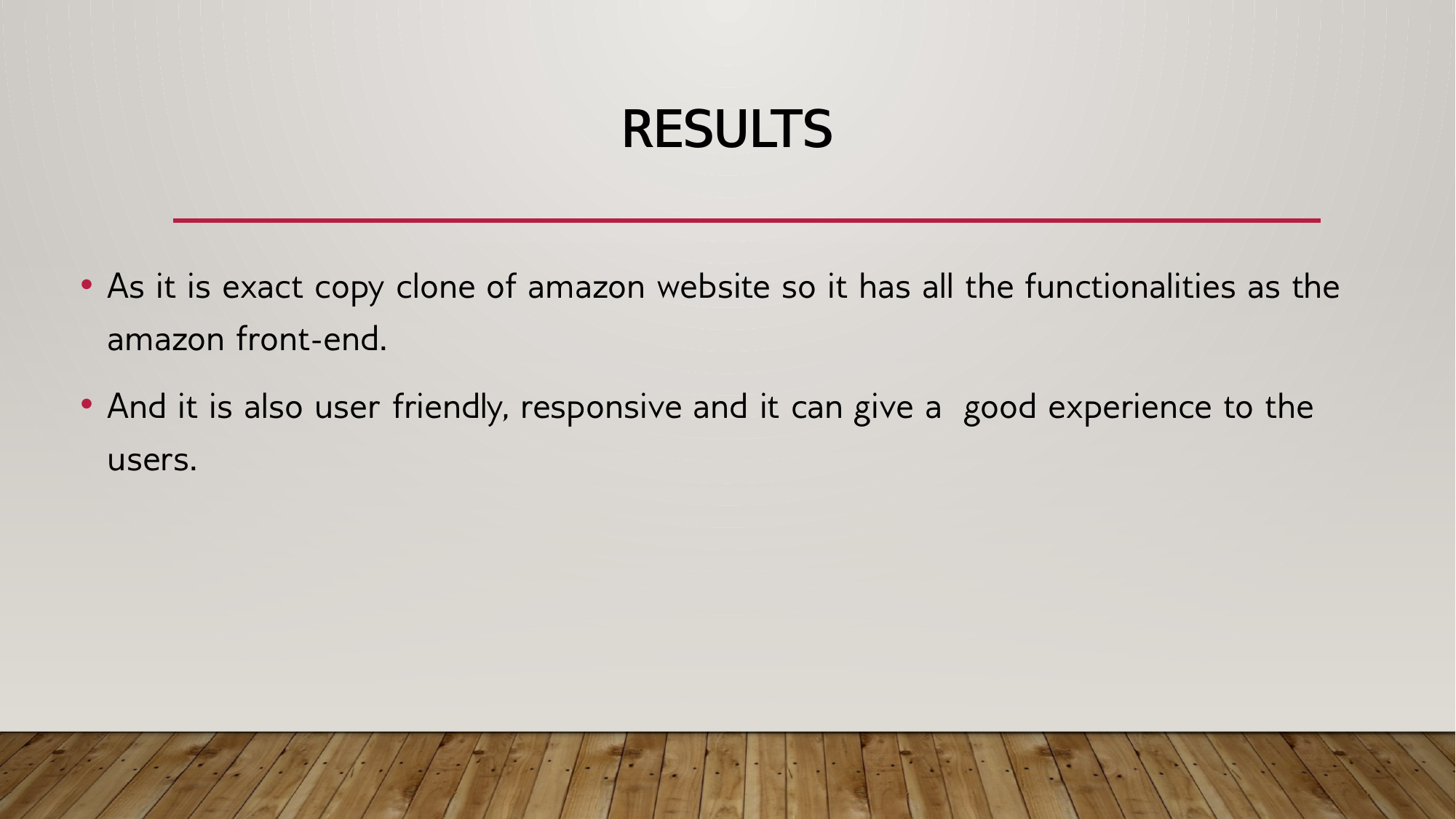

# Results
As it is exact copy clone of amazon website so it has all the functionalities as the amazon front-end.
And it is also user friendly, responsive and it can give a  good experience to the users.